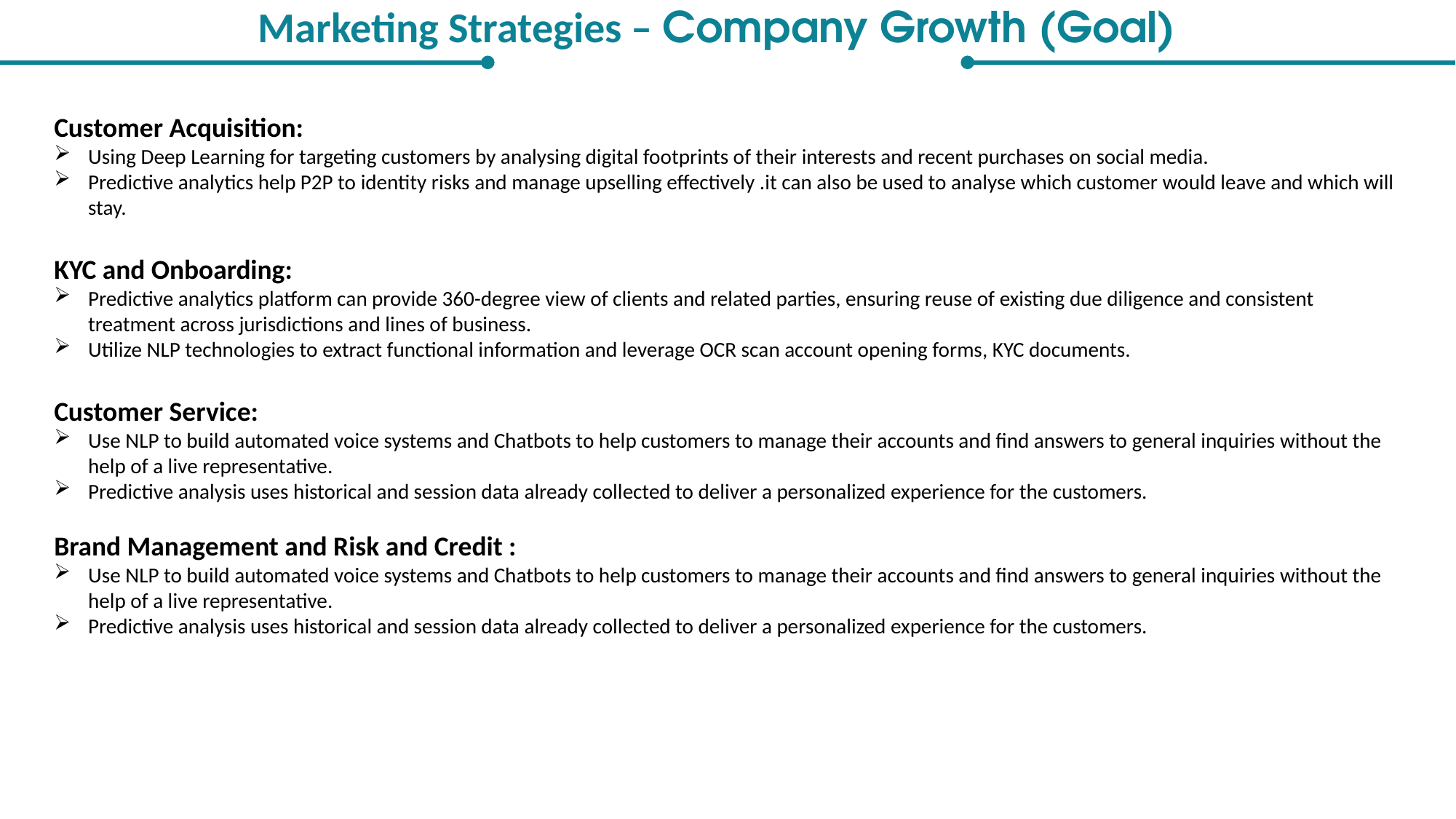

Marketing Strategies – Company Growth (Goal)

Customer Acquisition:
Using Deep Learning for targeting customers by analysing digital footprints of their interests and recent purchases on social media.
Predictive analytics help P2P to identity risks and manage upselling effectively .it can also be used to analyse which customer would leave and which will stay.

KYC and Onboarding:
Predictive analytics platform can provide 360-degree view of clients and related parties, ensuring reuse of existing due diligence and consistent treatment across jurisdictions and lines of business.
Utilize NLP technologies to extract functional information and leverage OCR scan account opening forms, KYC documents.

Customer Service:
Use NLP to build automated voice systems and Chatbots to help customers to manage their accounts and find answers to general inquiries without the help of a live representative.
Predictive analysis uses historical and session data already collected to deliver a personalized experience for the customers.

Brand Management and Risk and Credit :
Use NLP to build automated voice systems and Chatbots to help customers to manage their accounts and find answers to general inquiries without the help of a live representative.
Predictive analysis uses historical and session data already collected to deliver a personalized experience for the customers.